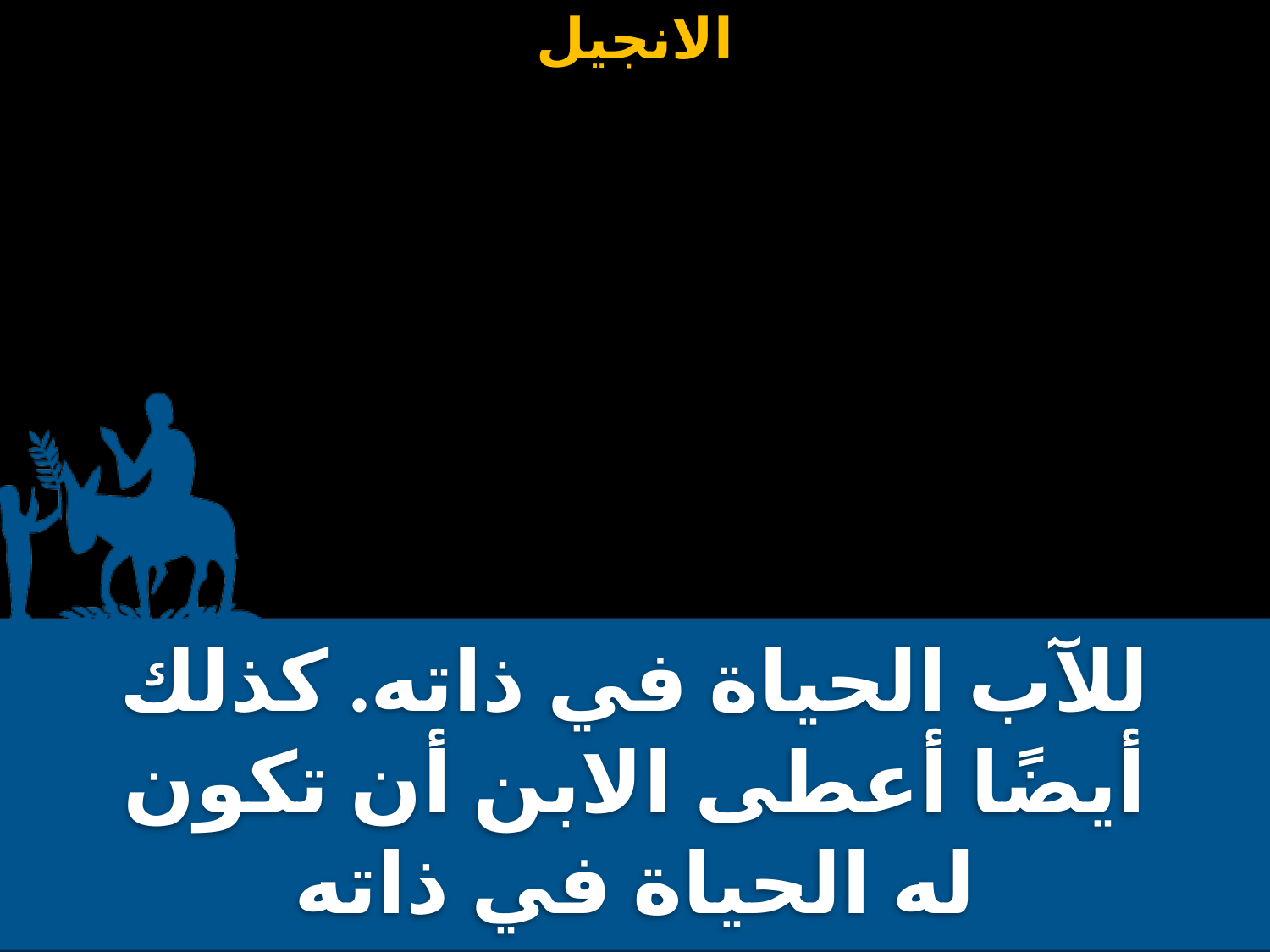

للآب الحياة في ذاته. كذلك أيضًا أعطى الابن أن تكون له الحياة في ذاته